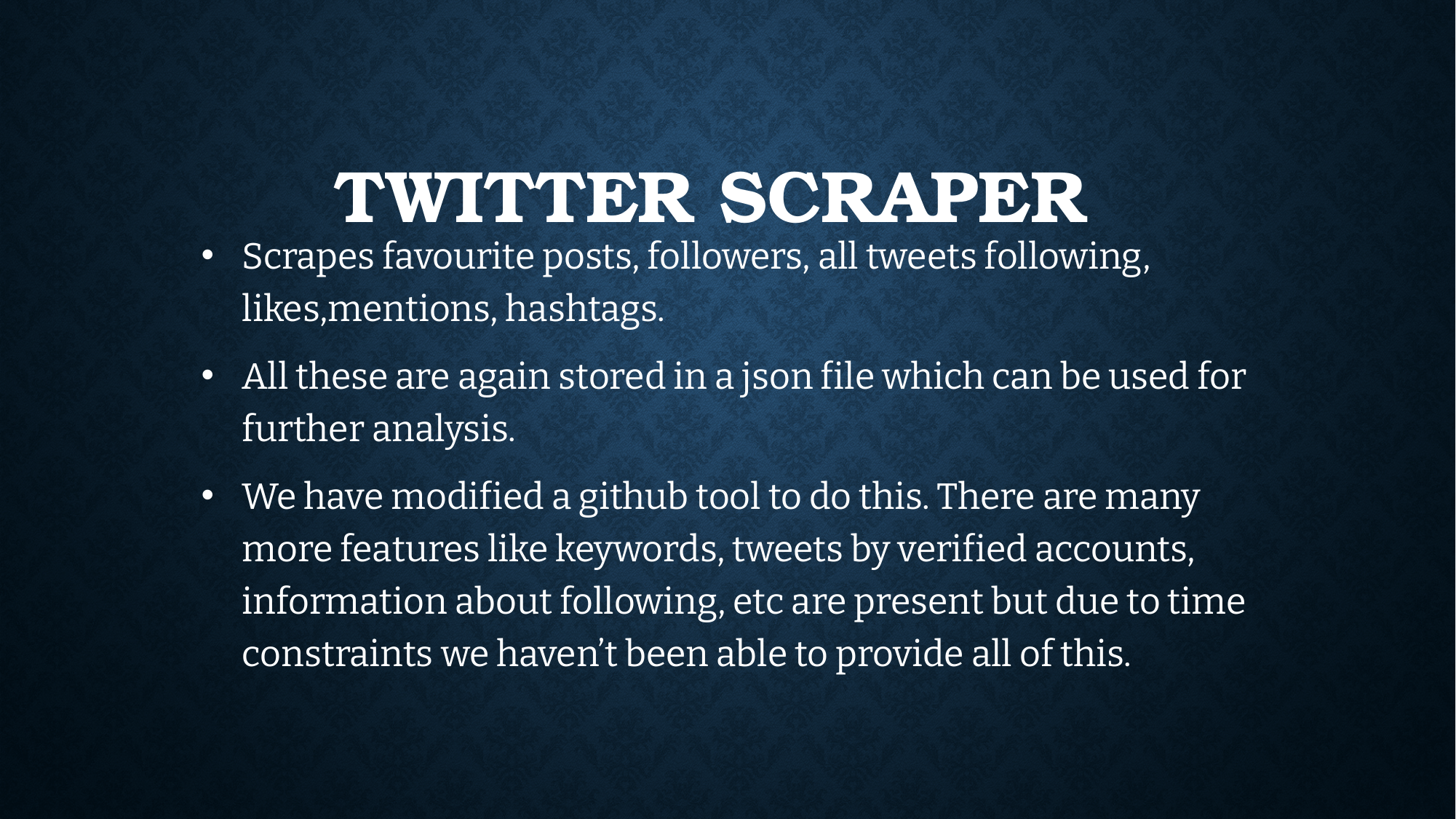

# Twitter scraper
Scrapes favourite posts, followers, all tweets following, likes,mentions, hashtags.
All these are again stored in a json file which can be used for further analysis.
We have modified a github tool to do this. There are many more features like keywords, tweets by verified accounts, information about following, etc are present but due to time constraints we haven’t been able to provide all of this.